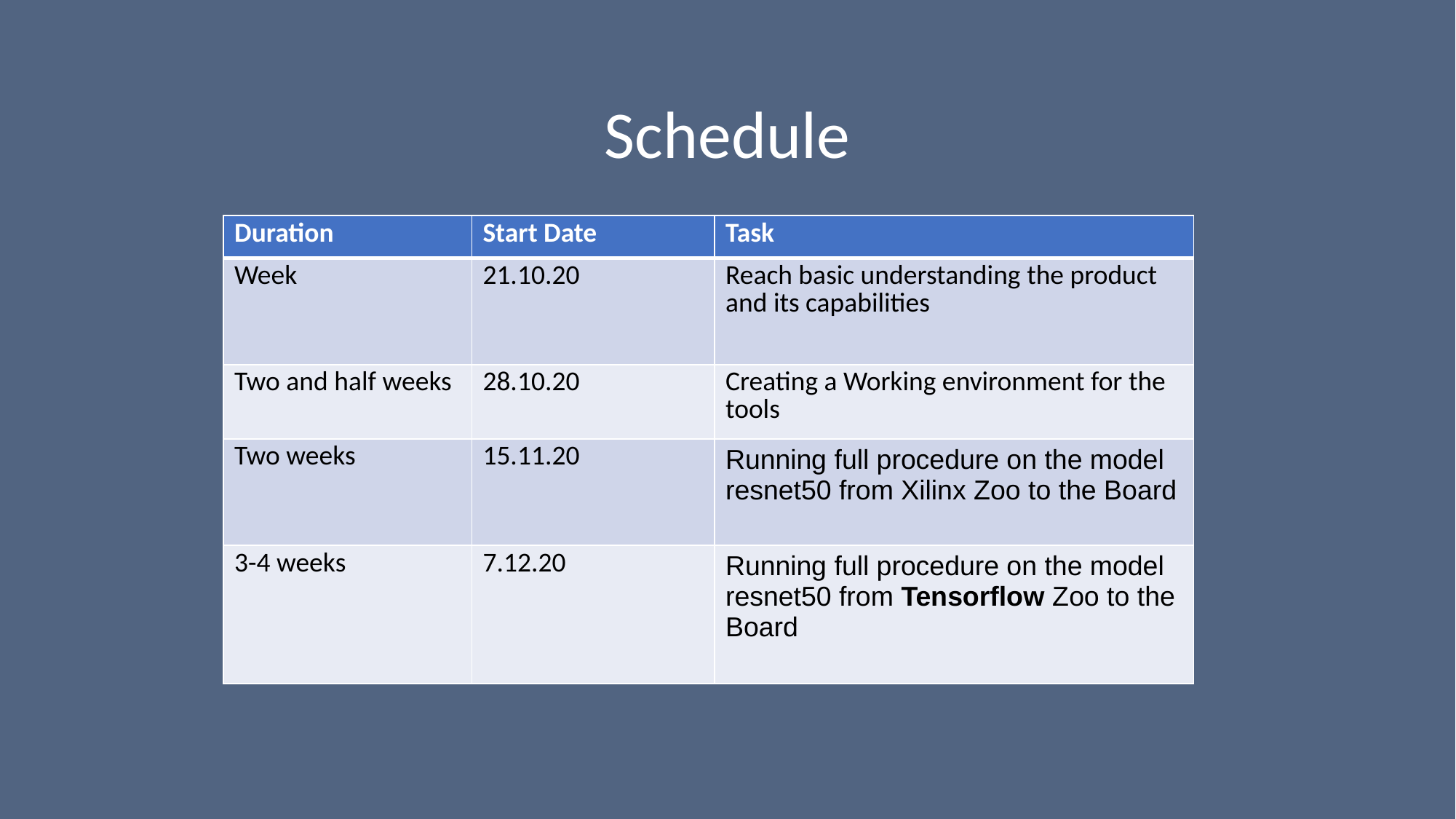

# Schedule
| Duration | Start Date | Task |
| --- | --- | --- |
| Week | 21.10.20 | Reach basic understanding the product and its capabilities |
| Two and half weeks | 28.10.20 | Creating a Working environment for the tools |
| Two weeks | 15.11.20 | Running full procedure on the model resnet50 from Xilinx Zoo to the Board |
| 3-4 weeks | 7.12.20 | Running full procedure on the model resnet50 from Tensorflow Zoo to the Board |